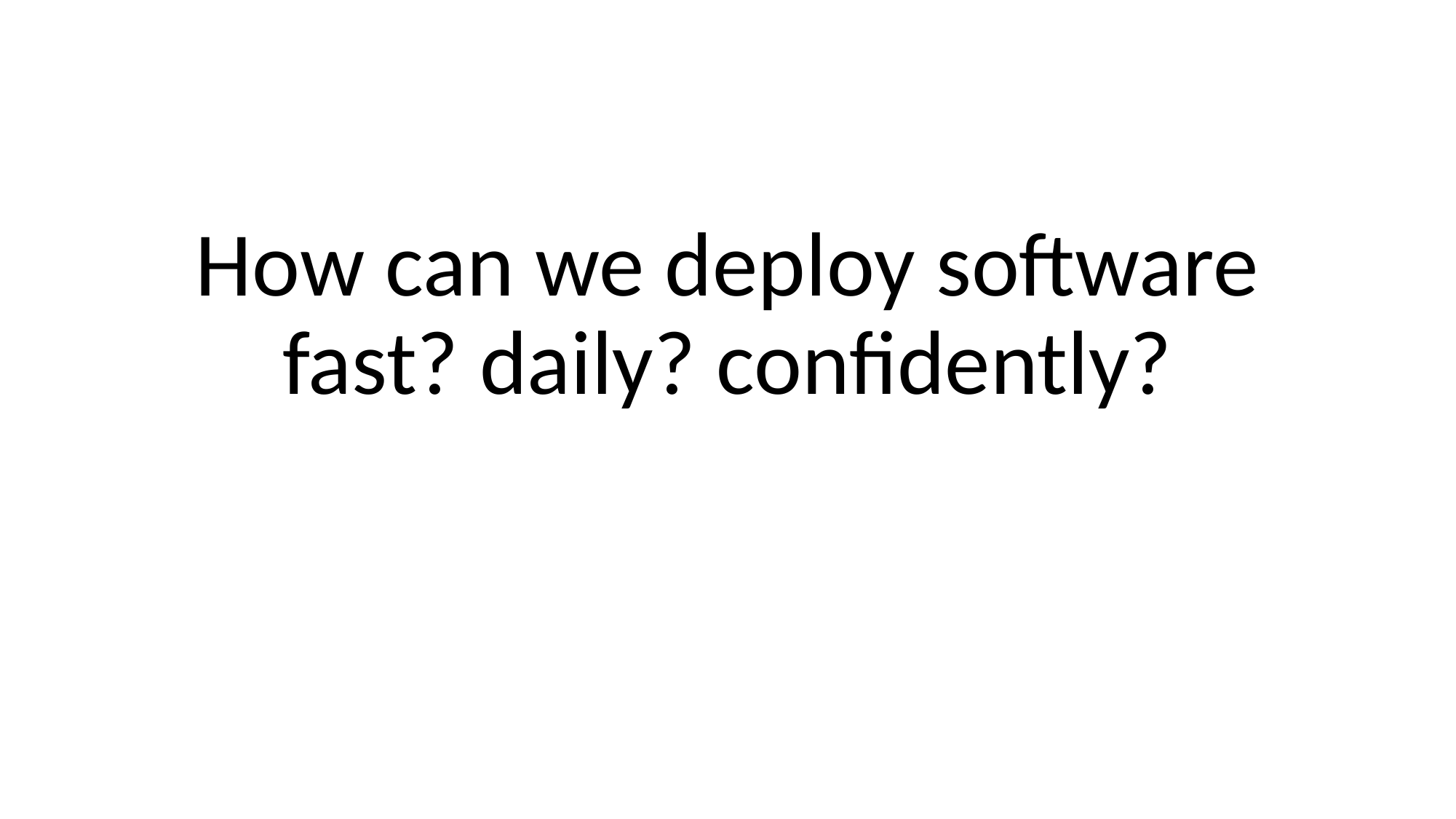

# How can we deploy software fast? daily? confidently?